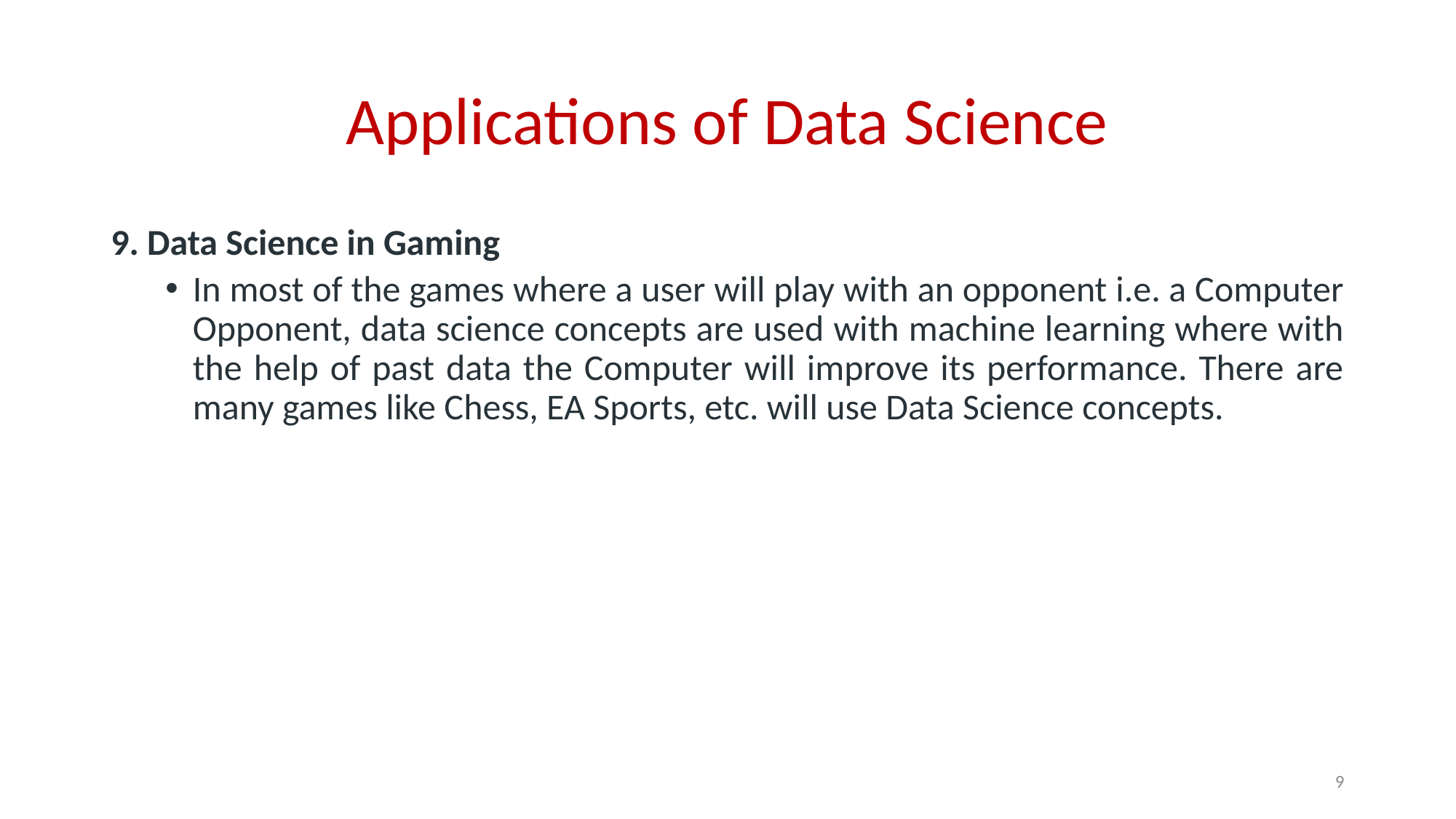

# Applications of Data Science
9. Data Science in Gaming
In most of the games where a user will play with an opponent i.e. a Computer Opponent, data science concepts are used with machine learning where with the help of past data the Computer will improve its performance. There are many games like Chess, EA Sports, etc. will use Data Science concepts.

9